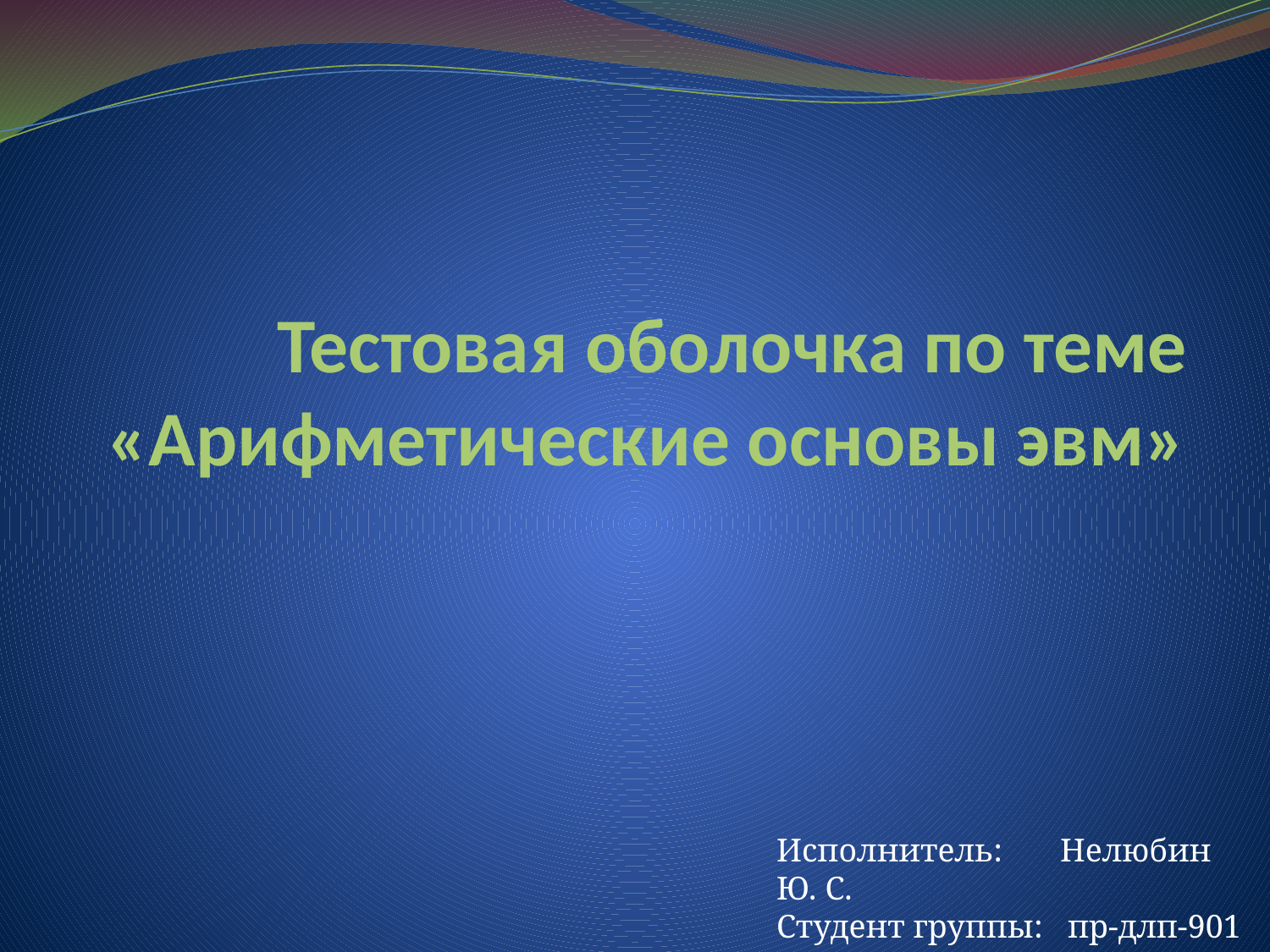

# Тестовая оболочка по теме «Арифметические основы эвм»
Исполнитель:       Нелюбин Ю. С.
Студент группы:   пр-длп-901
Руководитель:   	Ковина Т. П.